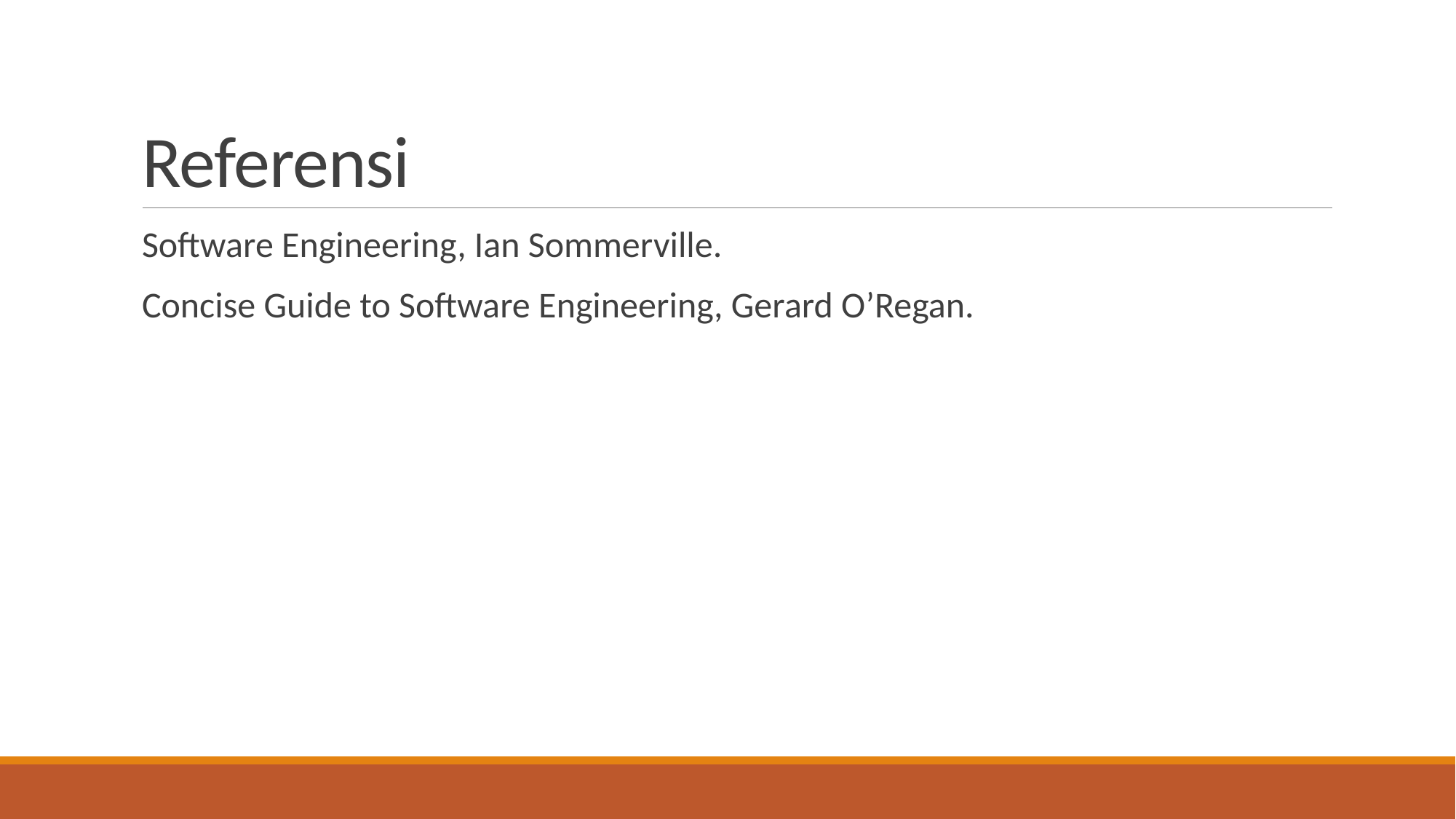

# Referensi
Software Engineering, Ian Sommerville.
Concise Guide to Software Engineering, Gerard O’Regan.